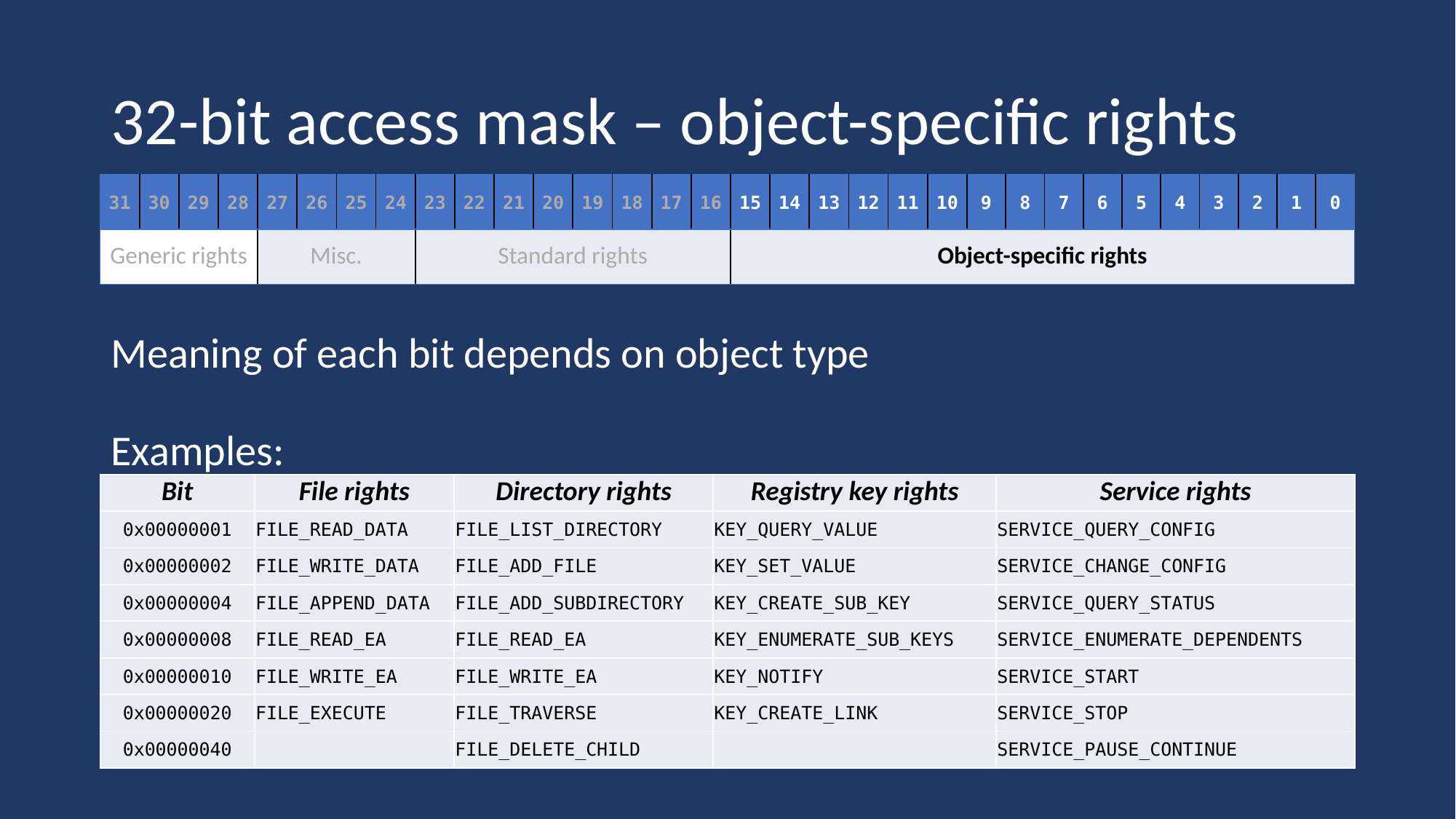

# 32-bit access mask – object-specific rights
| 31 | 30 | 29 | 28 | 27 | 26 | 25 | 24 | 23 | 22 | 21 | 20 | 19 | 18 | 17 | 16 | 15 | 14 | 13 | 12 | 11 | 10 | 9 | 8 | 7 | 6 | 5 | 4 | 3 | 2 | 1 | 0 |
| --- | --- | --- | --- | --- | --- | --- | --- | --- | --- | --- | --- | --- | --- | --- | --- | --- | --- | --- | --- | --- | --- | --- | --- | --- | --- | --- | --- | --- | --- | --- | --- |
| Generic rights |  |  |  | Misc. |  |  |  | Standard rights |  |  |  |  |  |  |  | Object-specific rights |  |  |  |  |  |  |  |  |  |  |  |  |  |  |  |
Meaning of each bit depends on object type
Examples:
| Bit | File rights | Directory rights | Registry key rights | Service rights |
| --- | --- | --- | --- | --- |
| 0x00000001 | FILE\_READ\_DATA | FILE\_LIST\_DIRECTORY | KEY\_QUERY\_VALUE | SERVICE\_QUERY\_CONFIG |
| 0x00000002 | FILE\_WRITE\_DATA | FILE\_ADD\_FILE | KEY\_SET\_VALUE | SERVICE\_CHANGE\_CONFIG |
| 0x00000004 | FILE\_APPEND\_DATA | FILE\_ADD\_SUBDIRECTORY | KEY\_CREATE\_SUB\_KEY | SERVICE\_QUERY\_STATUS |
| 0x00000008 | FILE\_READ\_EA | FILE\_READ\_EA | KEY\_ENUMERATE\_SUB\_KEYS | SERVICE\_ENUMERATE\_DEPENDENTS |
| 0x00000010 | FILE\_WRITE\_EA | FILE\_WRITE\_EA | KEY\_NOTIFY | SERVICE\_START |
| 0x00000020 | FILE\_EXECUTE | FILE\_TRAVERSE | KEY\_CREATE\_LINK | SERVICE\_STOP |
| 0x00000040 |  | FILE\_DELETE\_CHILD |  | SERVICE\_PAUSE\_CONTINUE |